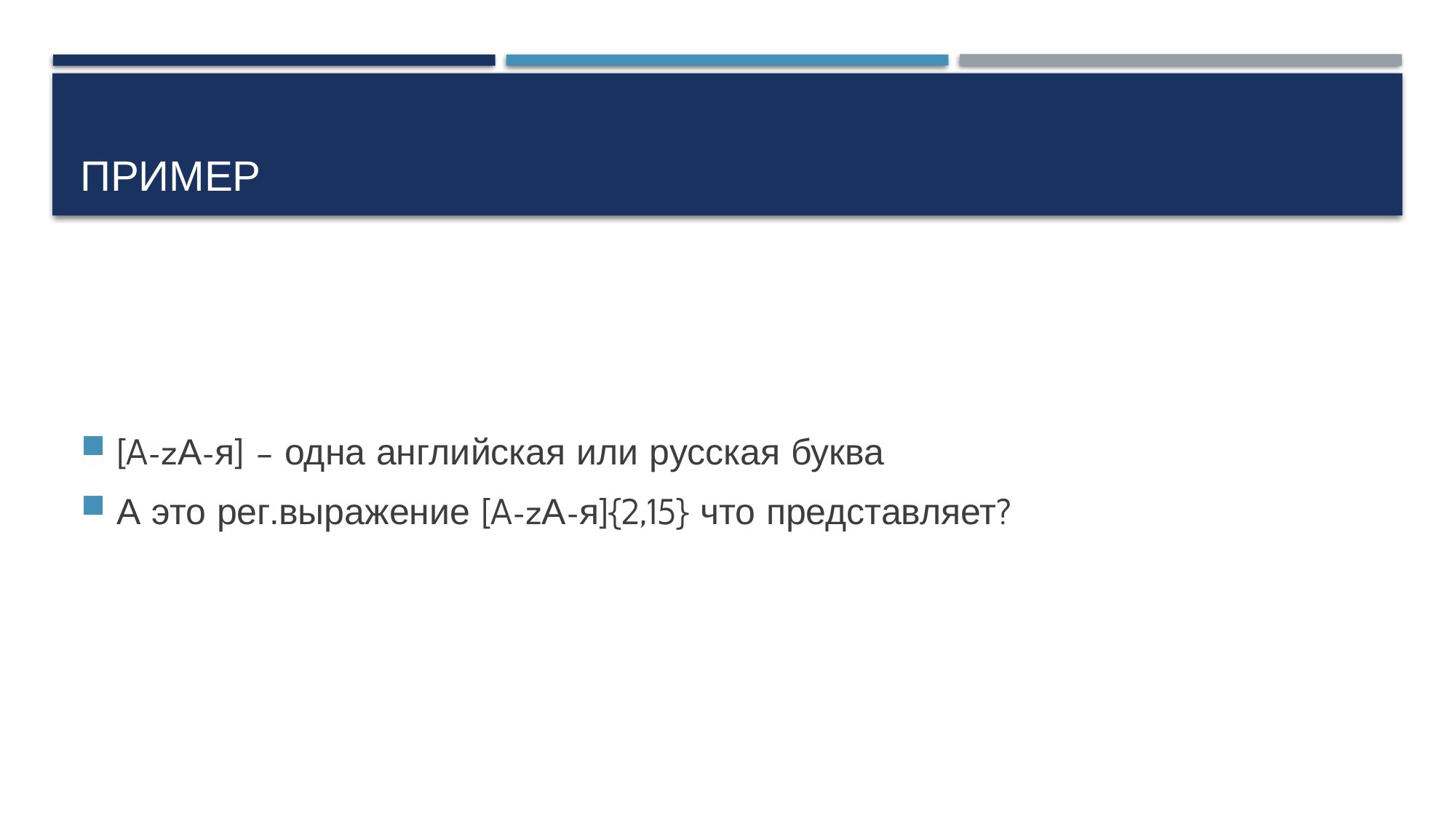

# Пример
[A-zА-я] – одна английская или русская буква
А это рег.выражение [A-zА-я]{2,15} что представляет?